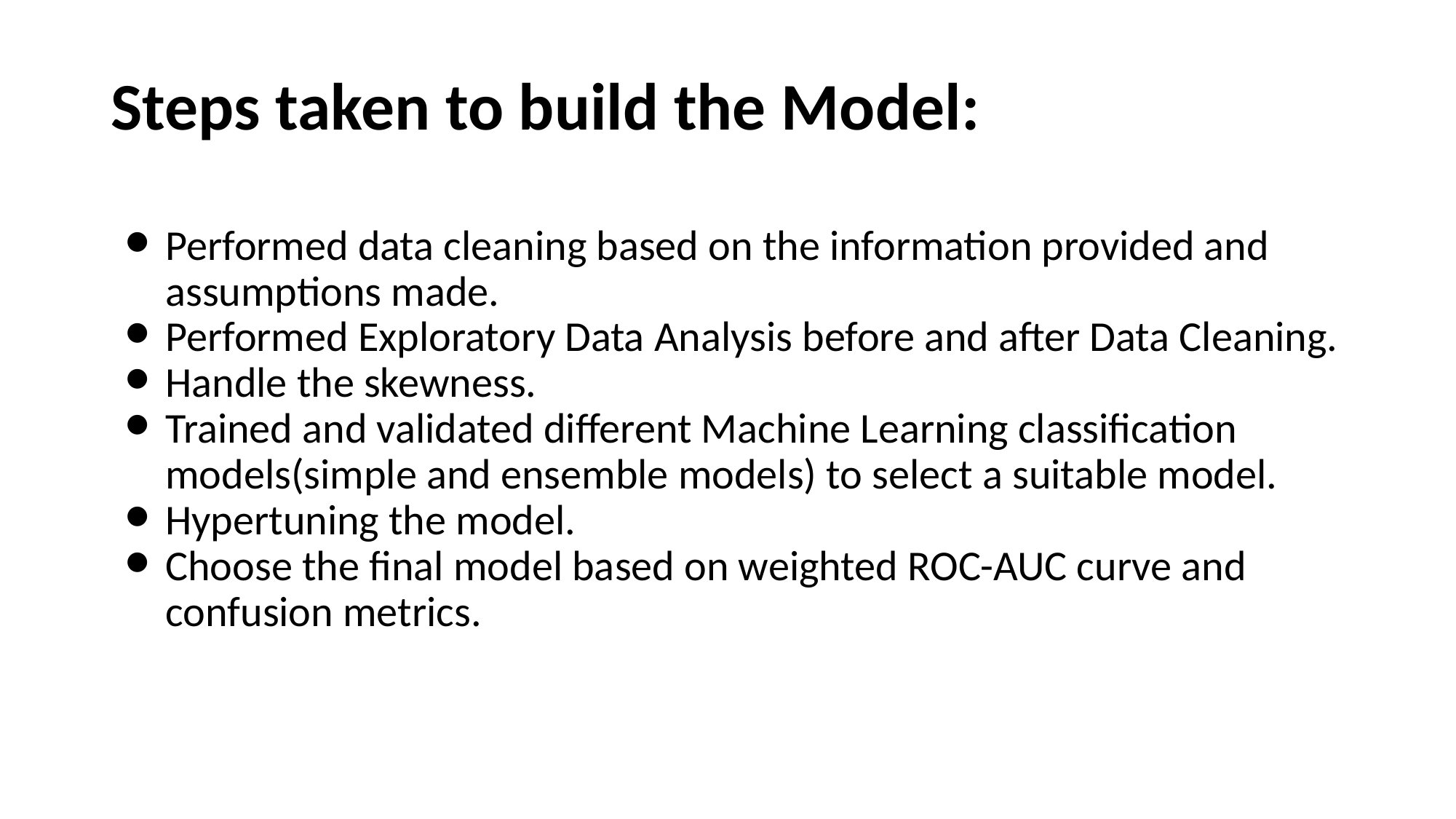

# Steps taken to build the Model:
Performed data cleaning based on the information provided and assumptions made.
Performed Exploratory Data Analysis before and after Data Cleaning.
Handle the skewness.
Trained and validated different Machine Learning classification models(simple and ensemble models) to select a suitable model.
Hypertuning the model.
Choose the final model based on weighted ROC-AUC curve and confusion metrics.